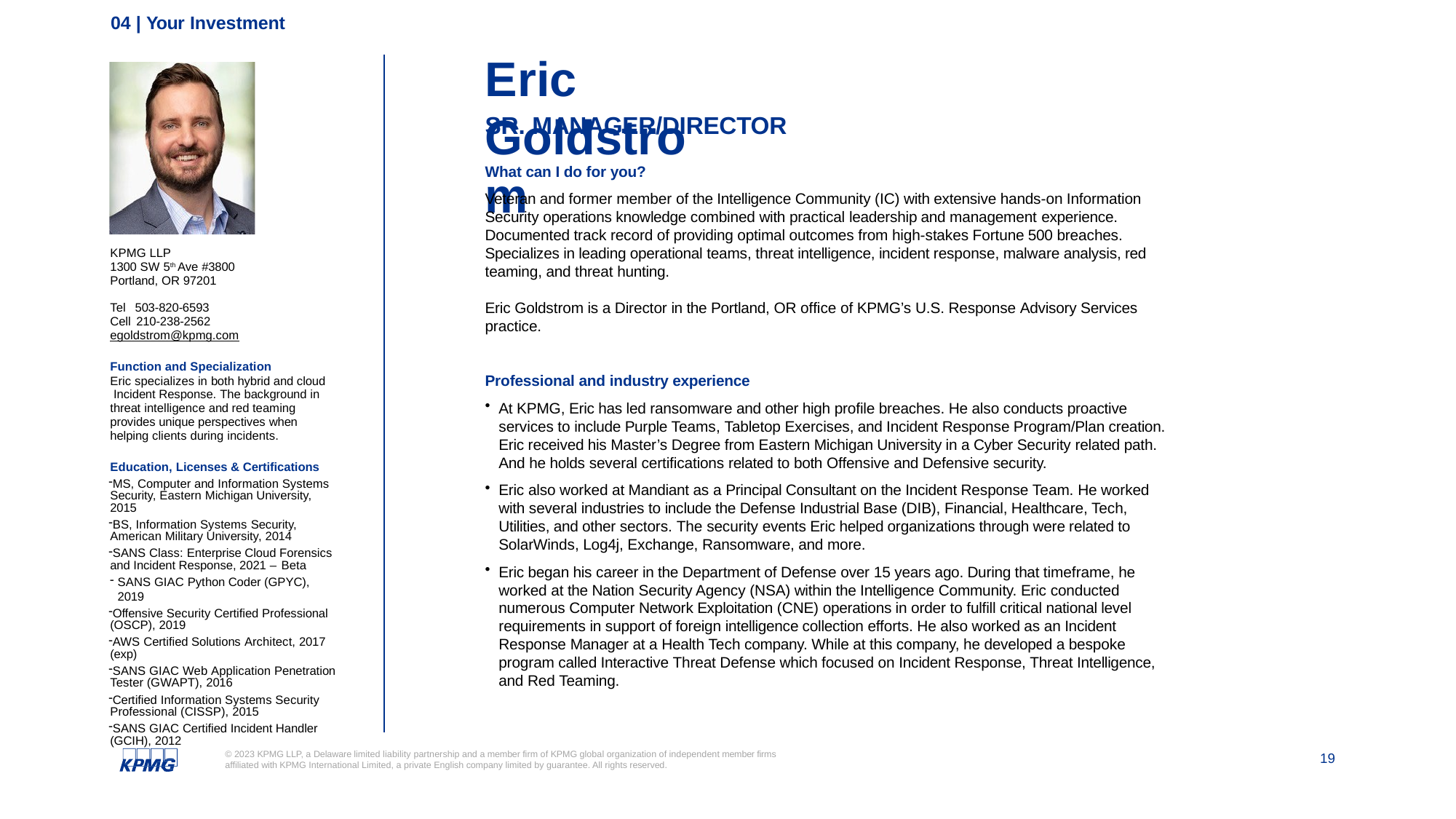

04 | Your Investment
# Eric Goldstrom

SR. MANAGER/DIRECTOR
What can I do for you?
Veteran and former member of the Intelligence Community (IC) with extensive hands-on Information  Security operations knowledge combined with practical leadership and management experience.
Documented track record of providing optimal outcomes from high-stakes Fortune 500 breaches.  Specializes in leading operational teams, threat intelligence, incident response, malware analysis, red  teaming, and threat hunting.
KPMG LLP
1300 SW 5th Ave #3800
Portland, OR 97201
Eric Goldstrom is a Director in the Portland, OR office of KPMG’s U.S. Response Advisory Services  practice.
Tel  503-820-6593
Cell 210-238-2562
egoldstrom@kpmg.com
Function and Specialization
Eric specializes in both hybrid and cloud  Incident Response. The background in  threat intelligence and red teaming  provides unique perspectives when  helping clients during incidents.
Professional and industry experience
At KPMG, Eric has led ransomware and other high profile breaches. He also conducts proactive  services to include Purple Teams, Tabletop Exercises, and Incident Response Program/Plan creation.  Eric received his Master’s Degree from Eastern Michigan University in a Cyber Security related path.  And he holds several certifications related to both Offensive and Defensive security.
Eric also worked at Mandiant as a Principal Consultant on the Incident Response Team. He worked  with several industries to include the Defense Industrial Base (DIB), Financial, Healthcare, Tech,  Utilities, and other sectors. The security events Eric helped organizations through were related to  SolarWinds, Log4j, Exchange, Ransomware, and more.
Eric began his career in the Department of Defense over 15 years ago. During that timeframe, he  worked at the Nation Security Agency (NSA) within the Intelligence Community. Eric conducted  numerous Computer Network Exploitation (CNE) operations in order to fulfill critical national level  requirements in support of foreign intelligence collection efforts. He also worked as an Incident  Response Manager at a Health Tech company. While at this company, he developed a bespoke  program called Interactive Threat Defense which focused on Incident Response, Threat Intelligence,  and Red Teaming.
Education, Licenses & Certifications
MS, Computer and Information Systems  Security, Eastern Michigan University,  2015
BS, Information Systems Security,  American Military University, 2014
SANS Class: Enterprise Cloud Forensics  and Incident Response, 2021 – Beta
SANS GIAC Python Coder (GPYC), 2019
Offensive Security Certified Professional  (OSCP), 2019
AWS Certified Solutions Architect, 2017  (exp)
SANS GIAC Web Application Penetration  Tester (GWAPT), 2016
Certified Information Systems Security  Professional (CISSP), 2015
SANS GIAC Certified Incident Handler  (GCIH), 2012
© 2023 KPMG LLP, a Delaware limited liability partnership and a member firm of KPMG global organization of independent member firms  affiliated with KPMG International Limited, a private English company limited by guarantee. All rights reserved.
19